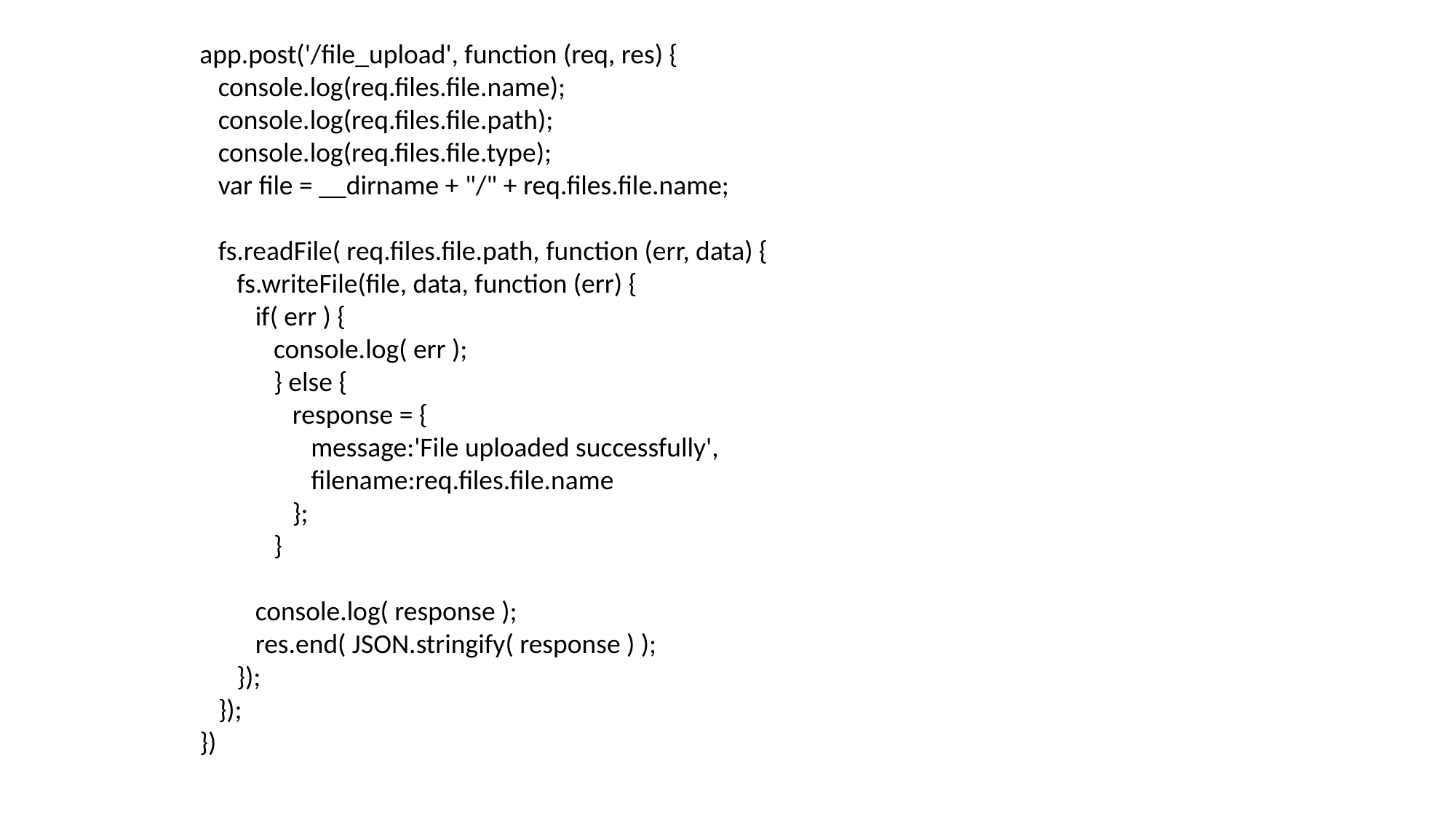

app.post('/file_upload', function (req, res) {
   console.log(req.files.file.name);
   console.log(req.files.file.path);
   console.log(req.files.file.type);
   var file = __dirname + "/" + req.files.file.name;

   fs.readFile( req.files.file.path, function (err, data) {
      fs.writeFile(file, data, function (err) {
         if( err ) {
            console.log( err );
            } else {
               response = {
                  message:'File uploaded successfully',
                  filename:req.files.file.name
               };
            }

         console.log( response );
         res.end( JSON.stringify( response ) );
      });
   });
})